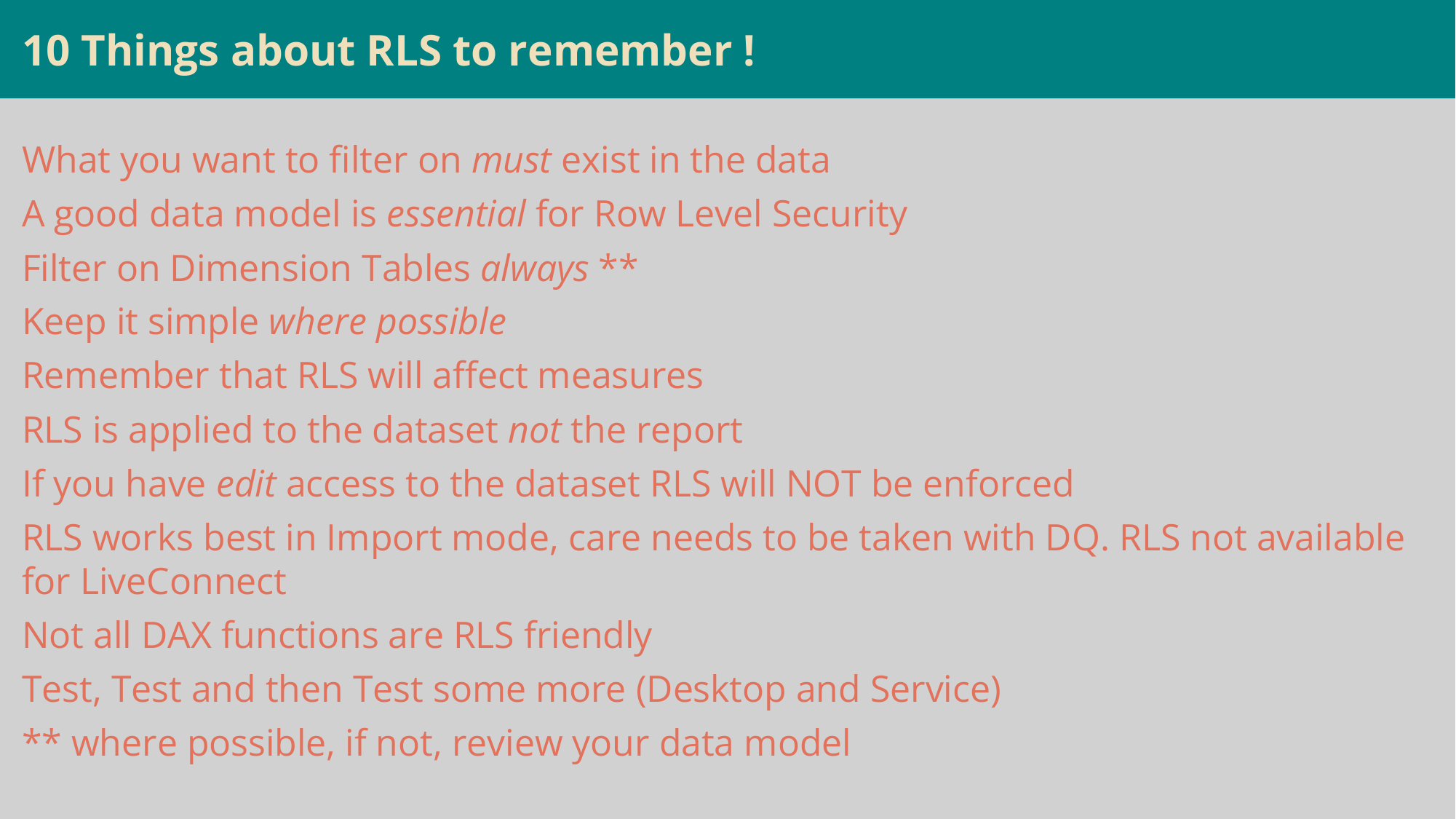

10 Things about RLS to remember !
What you want to filter on must exist in the data
A good data model is essential for Row Level Security
Filter on Dimension Tables always **
Keep it simple where possible
Remember that RLS will affect measures
RLS is applied to the dataset not the report
If you have edit access to the dataset RLS will NOT be enforced
RLS works best in Import mode, care needs to be taken with DQ. RLS not available for LiveConnect
Not all DAX functions are RLS friendly
Test, Test and then Test some more (Desktop and Service)
** where possible, if not, review your data model